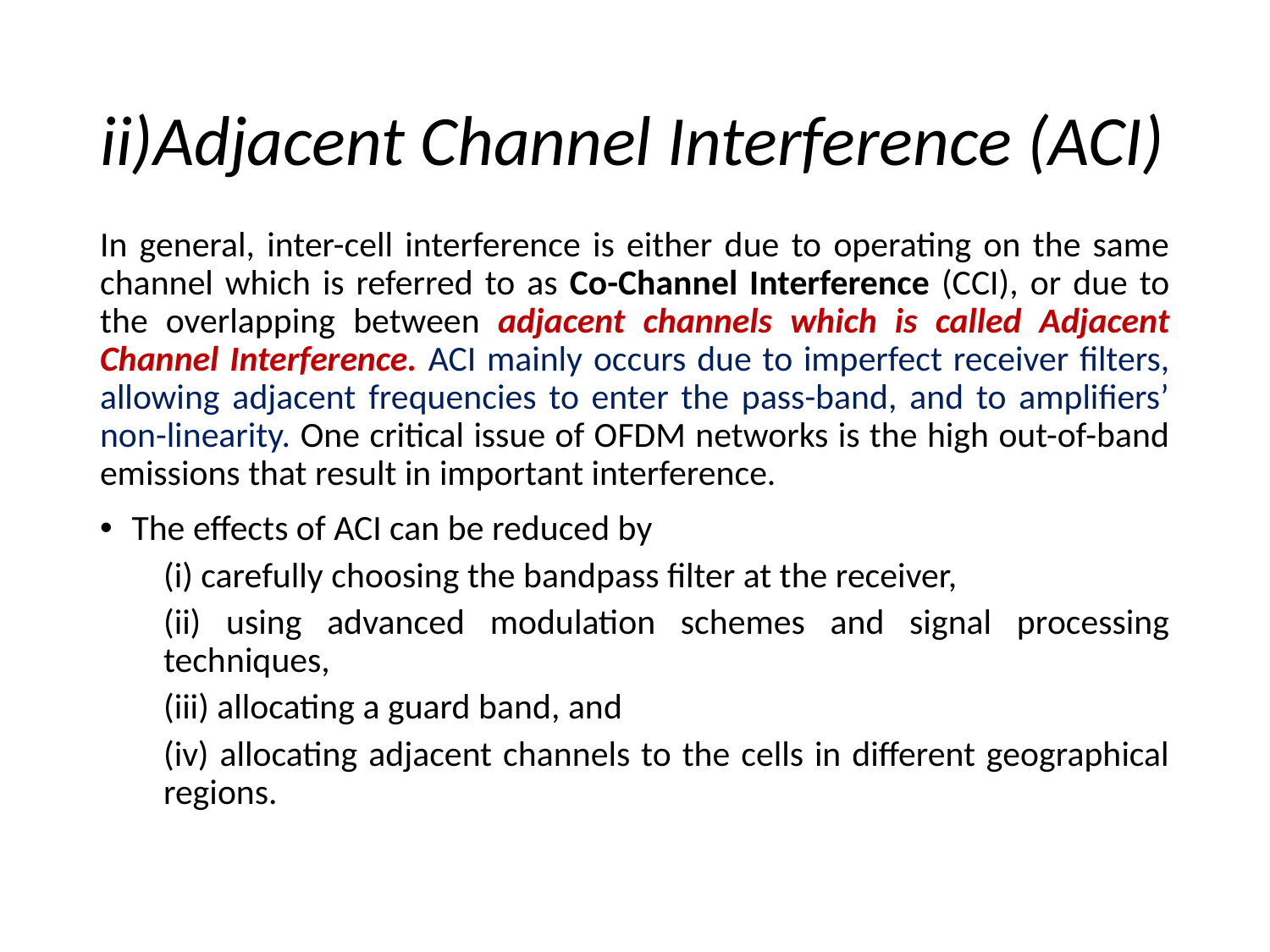

# ii)Adjacent Channel Interference (ACI)
In general, inter-cell interference is either due to operating on the same channel which is referred to as Co-Channel Interference (CCI), or due to the overlapping between adjacent channels which is called Adjacent Channel Interference. ACI mainly occurs due to imperfect receiver filters, allowing adjacent frequencies to enter the pass-band, and to amplifiers’ non-linearity. One critical issue of OFDM networks is the high out-of-band emissions that result in important interference.
The effects of ACI can be reduced by
(i) carefully choosing the bandpass filter at the receiver,
(ii) using advanced modulation schemes and signal processing techniques,
(iii) allocating a guard band, and
(iv) allocating adjacent channels to the cells in different geographical regions.